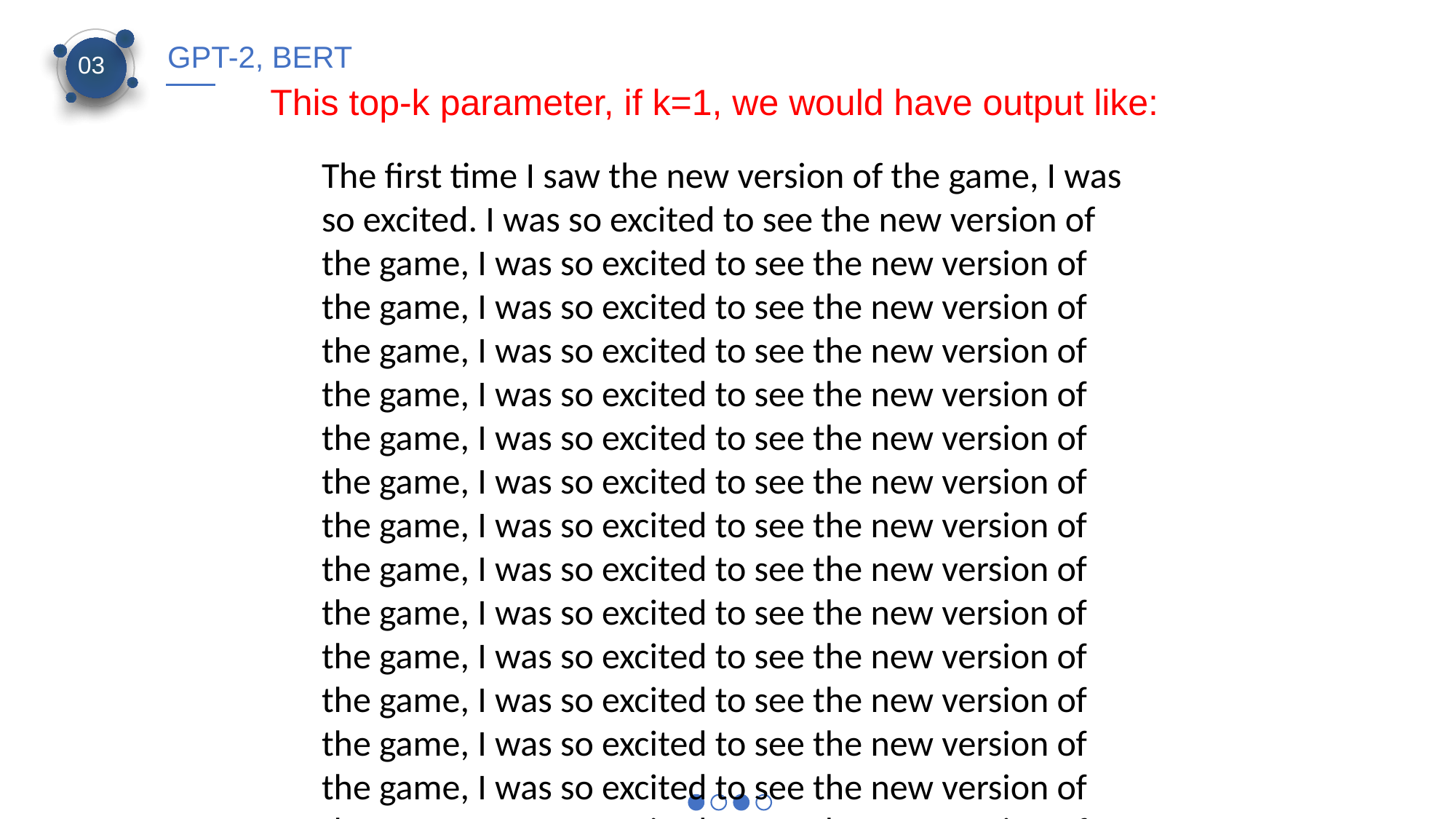

GPT-2, BERT
03
This top-k parameter, if k=1, we would have output like:
The first time I saw the new version of the game, I was so excited. I was so excited to see the new version of the game, I was so excited to see the new version of the game, I was so excited to see the new version of the game, I was so excited to see the new version of the game, I was so excited to see the new version of the game, I was so excited to see the new version of the game, I was so excited to see the new version of the game, I was so excited to see the new version of the game, I was so excited to see the new version of the game, I was so excited to see the new version of the game, I was so excited to see the new version of the game, I was so excited to see the new version of the game, I was so excited to see the new version of the game, I was so excited to see the new version of the game, I was so excited to see the new version of the game, I was so excited to see the new version of the game,